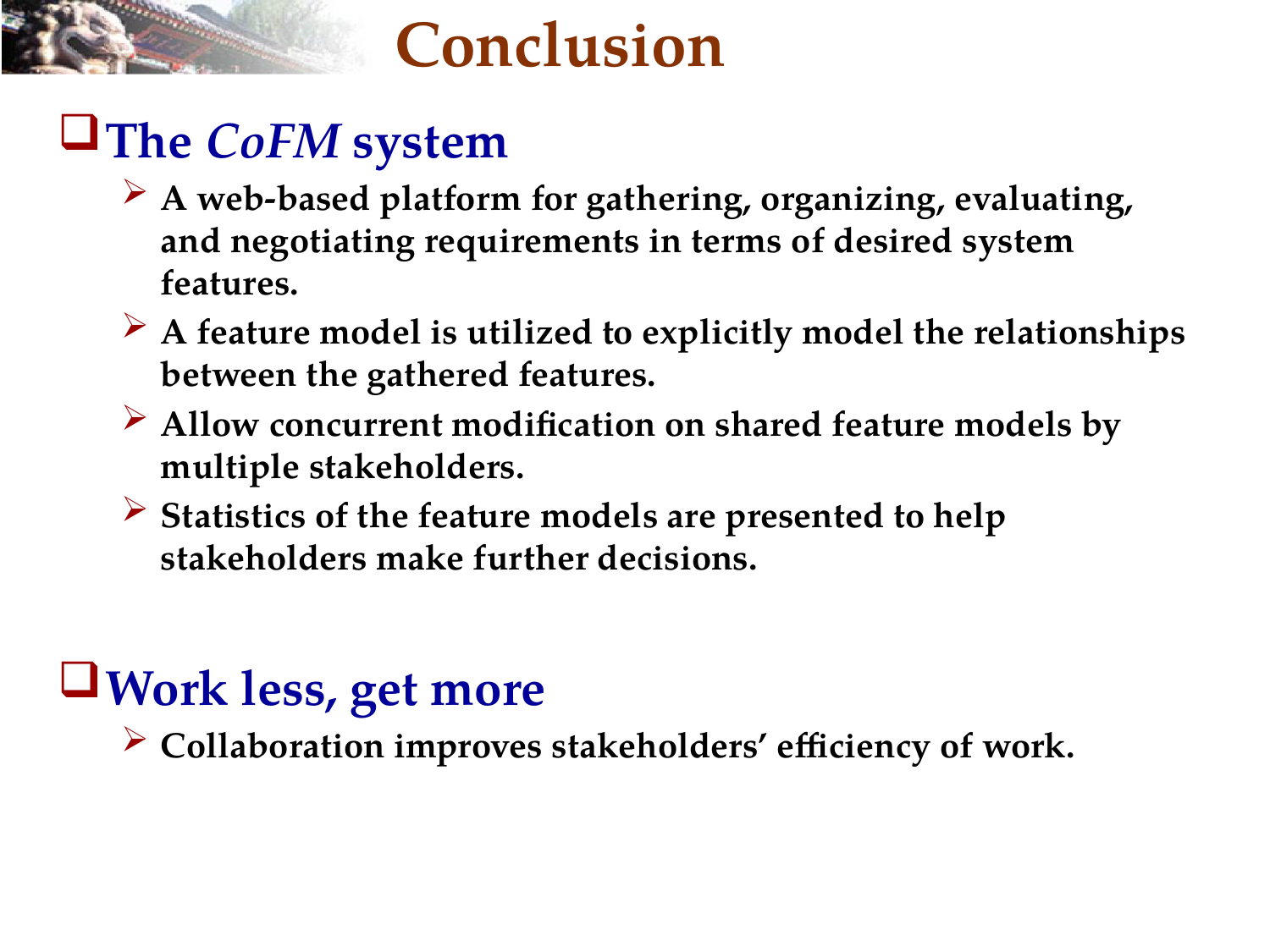

# Conclusion
The CoFM system
A web-based platform for gathering, organizing, evaluating, and negotiating requirements in terms of desired system features.
A feature model is utilized to explicitly model the relationships between the gathered features.
Allow concurrent modification on shared feature models by multiple stakeholders.
Statistics of the feature models are presented to help stakeholders make further decisions.

Work less, get more
Collaboration improves stakeholders’ efficiency of work.